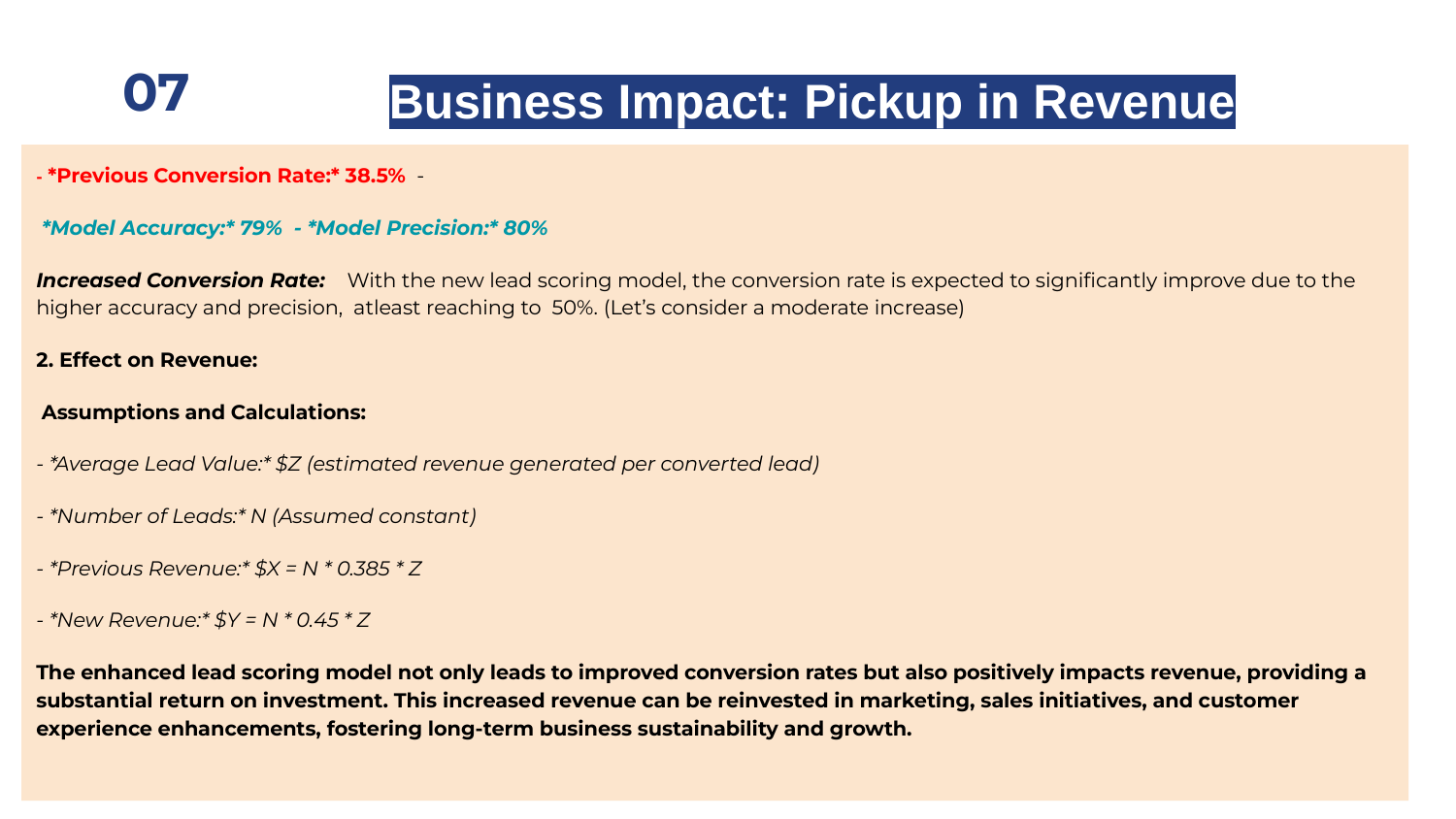

07
Business Impact: Pickup in Revenue
- *Previous Conversion Rate:* 38.5%  -
 *Model Accuracy:* 79%  - *Model Precision:* 80%
Increased Conversion Rate:    With the new lead scoring model, the conversion rate is expected to significantly improve due to the higher accuracy and precision,  atleast reaching to  50%. (Let’s consider a moderate increase)
2. Effect on Revenue:
 Assumptions and Calculations:
- *Average Lead Value:* $Z (estimated revenue generated per converted lead)
- *Number of Leads:* N (Assumed constant)
- *Previous Revenue:* $X = N * 0.385 * Z
- *New Revenue:* $Y = N * 0.45 * Z
The enhanced lead scoring model not only leads to improved conversion rates but also positively impacts revenue, providing a substantial return on investment. This increased revenue can be reinvested in marketing, sales initiatives, and customer experience enhancements, fostering long-term business sustainability and growth.